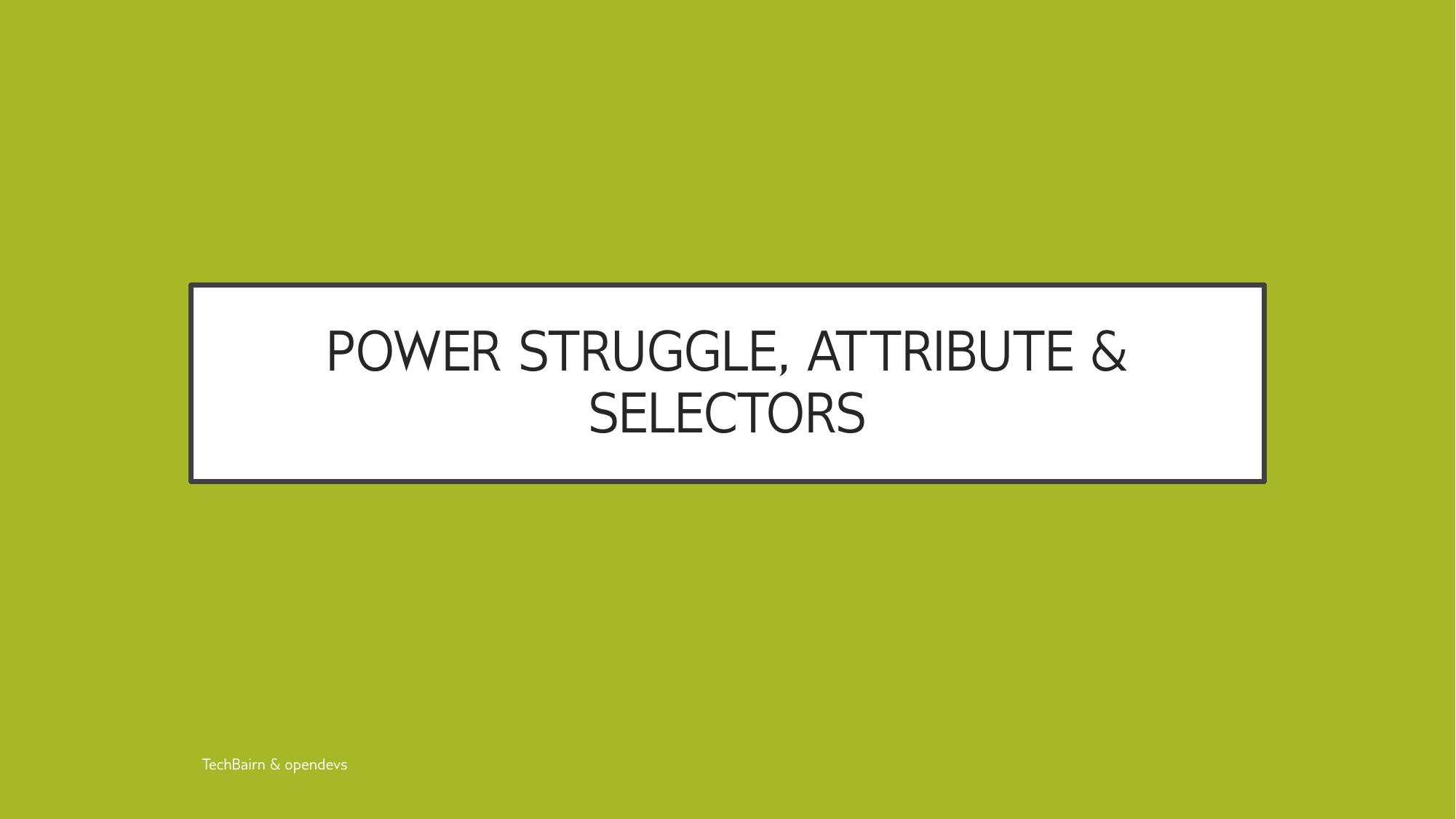

# POWER STRUGGLE, ATTRIBUTE & SELECTORS
TechBairn & opendevs